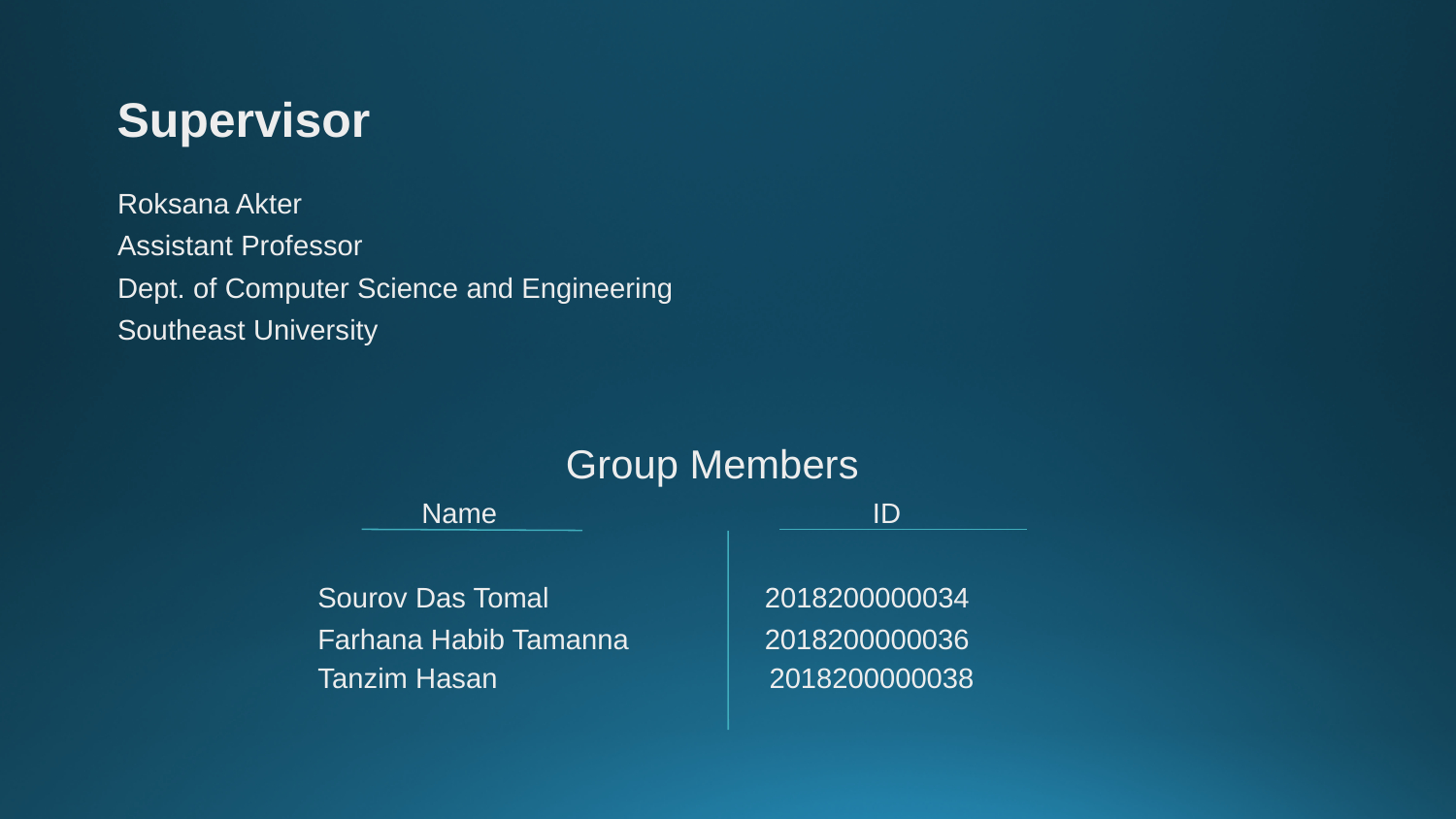

# Supervisor
Roksana Akter
Assistant Professor
Dept. of Computer Science and Engineering
Southeast University

                                                        Group Members
                                      Name                                               ID

                         Sourov Das Tomal                           2018200000034
                         Farhana Habib Tamanna                 2018200000036
                         Tanzim Hasan                                  2018200000038